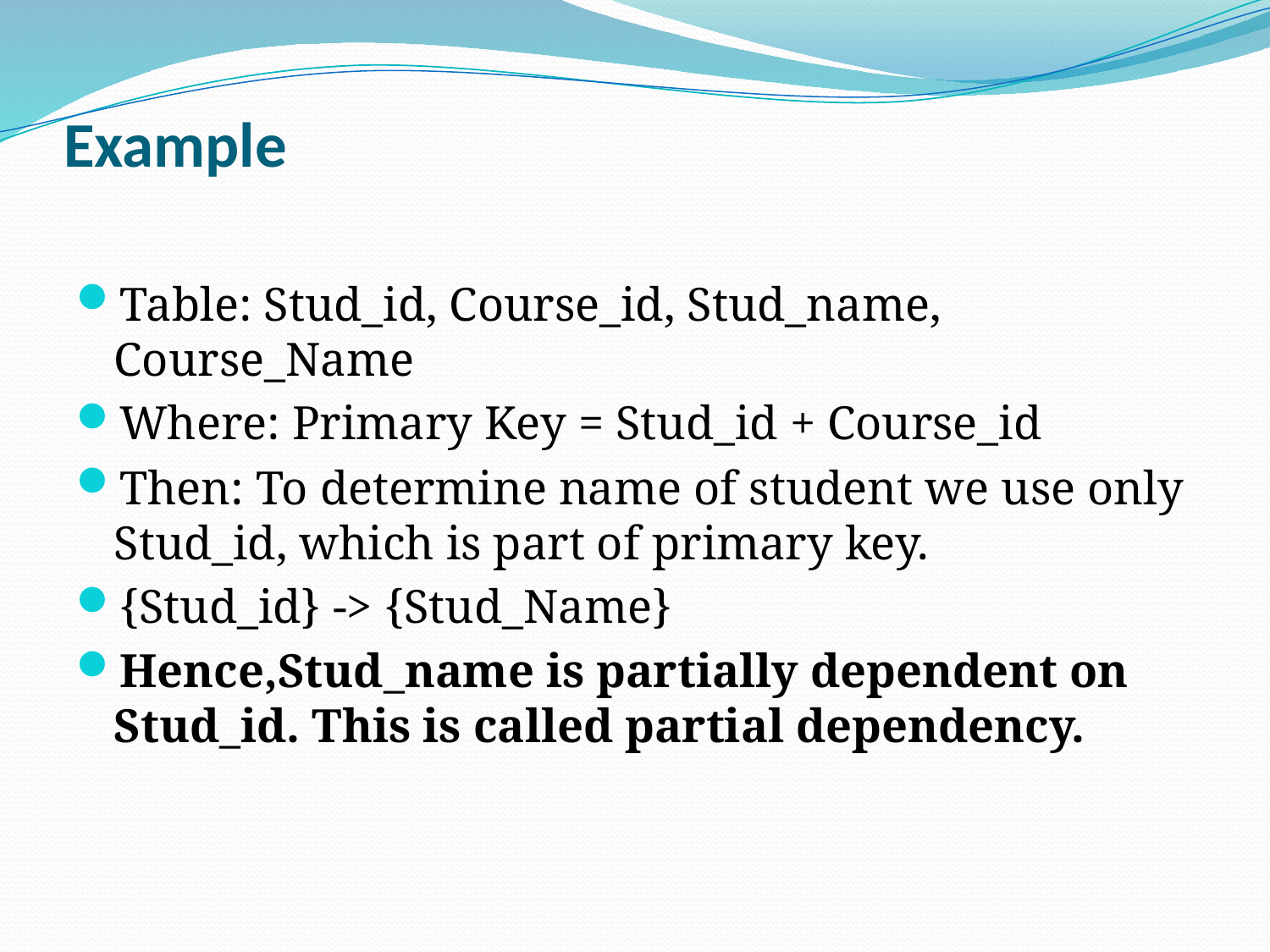

# Example
Table: Stud_id, Course_id, Stud_name, Course_Name
Where: Primary Key = Stud_id + Course_id
Then: To determine name of student we use only Stud_id, which is part of primary key.
{Stud_id} -> {Stud_Name}
Hence,Stud_name is partially dependent on Stud_id. This is called partial dependency.